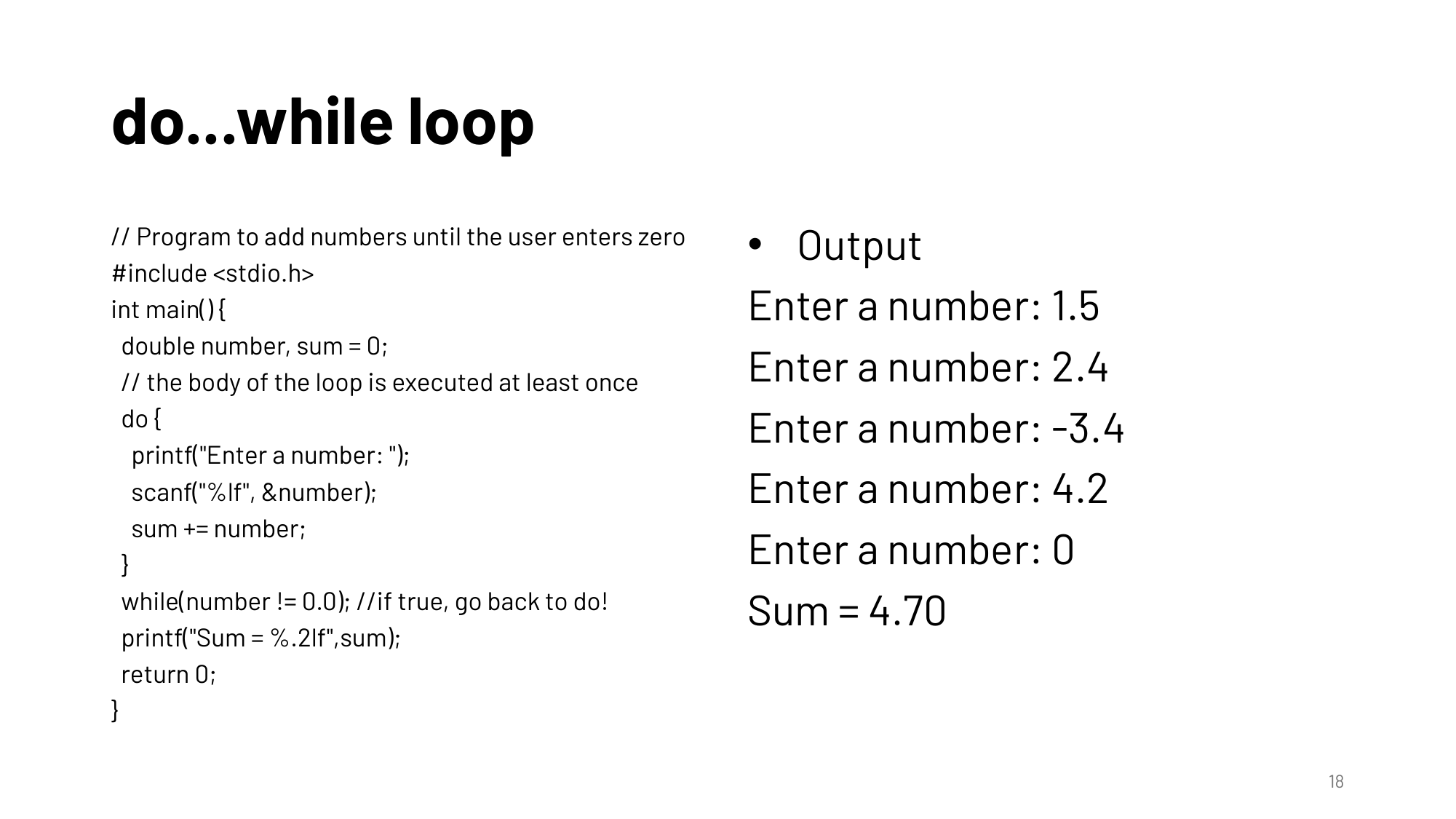

# do...while loop
// Program to add numbers until the user enters zero
#include <stdio.h>
int main() {
  double number, sum = 0;
  // the body of the loop is executed at least once
  do {
    printf("Enter a number: ");
    scanf("%lf", &number);
    sum += number;
  }
  while(number != 0.0); //if true, go back to do!
  printf("Sum = %.2lf",sum);
  return 0;
}
Output
Enter a number: 1.5
Enter a number: 2.4
Enter a number: -3.4
Enter a number: 4.2
Enter a number: 0
Sum = 4.70

18